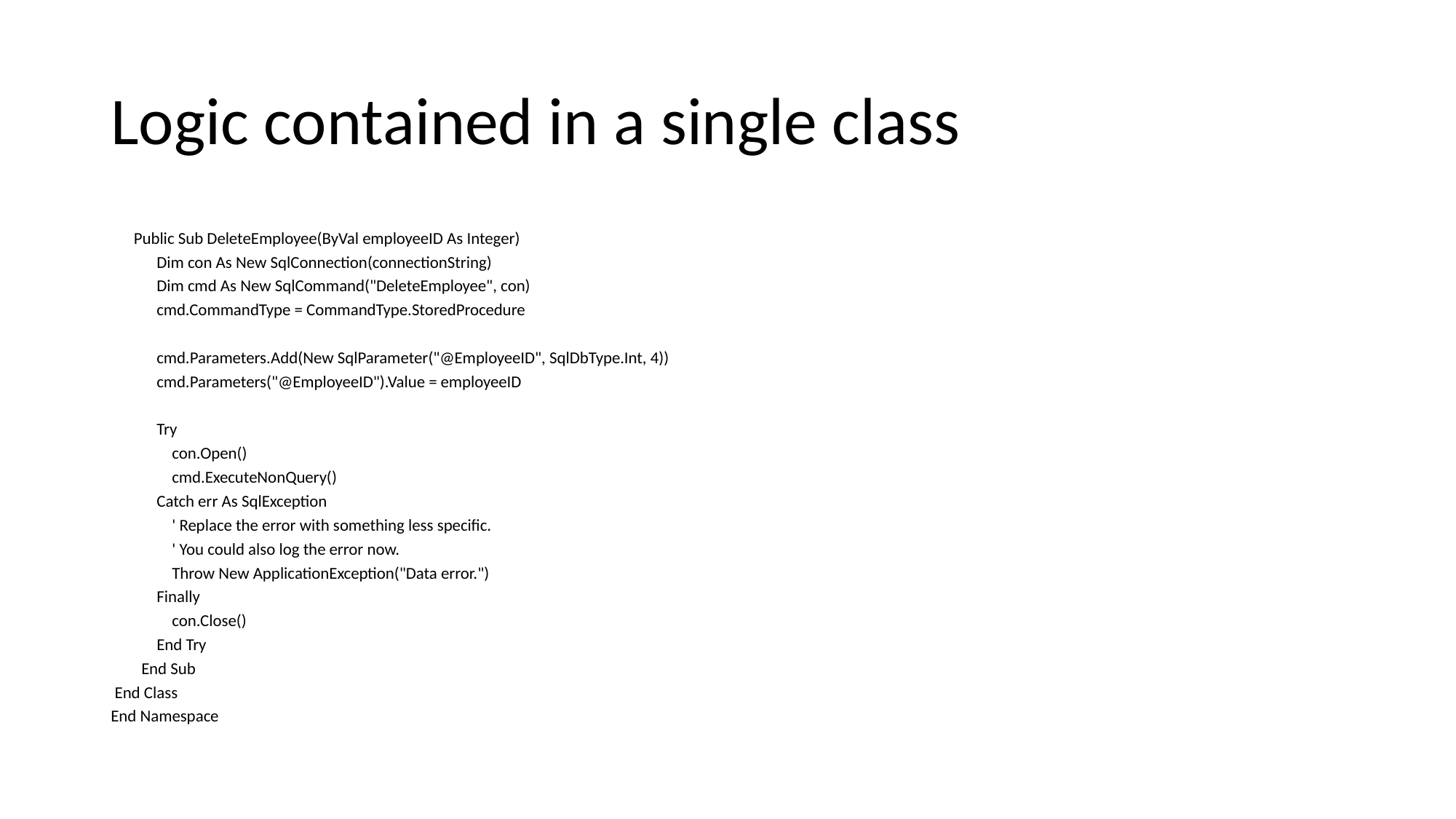

# Logic contained in a single class
      Public Sub DeleteEmployee(ByVal employeeID As Integer)
            Dim con As New SqlConnection(connectionString)
            Dim cmd As New SqlCommand("DeleteEmployee", con)
            cmd.CommandType = CommandType.StoredProcedure

            cmd.Parameters.Add(New SqlParameter("@EmployeeID", SqlDbType.Int, 4))
            cmd.Parameters("@EmployeeID").Value = employeeID

            Try
                con.Open()
                cmd.ExecuteNonQuery()
            Catch err As SqlException
                ' Replace the error with something less specific.
                ' You could also log the error now.
                Throw New ApplicationException("Data error.")
            Finally
                con.Close()
            End Try
        End Sub
 End Class
End Namespace